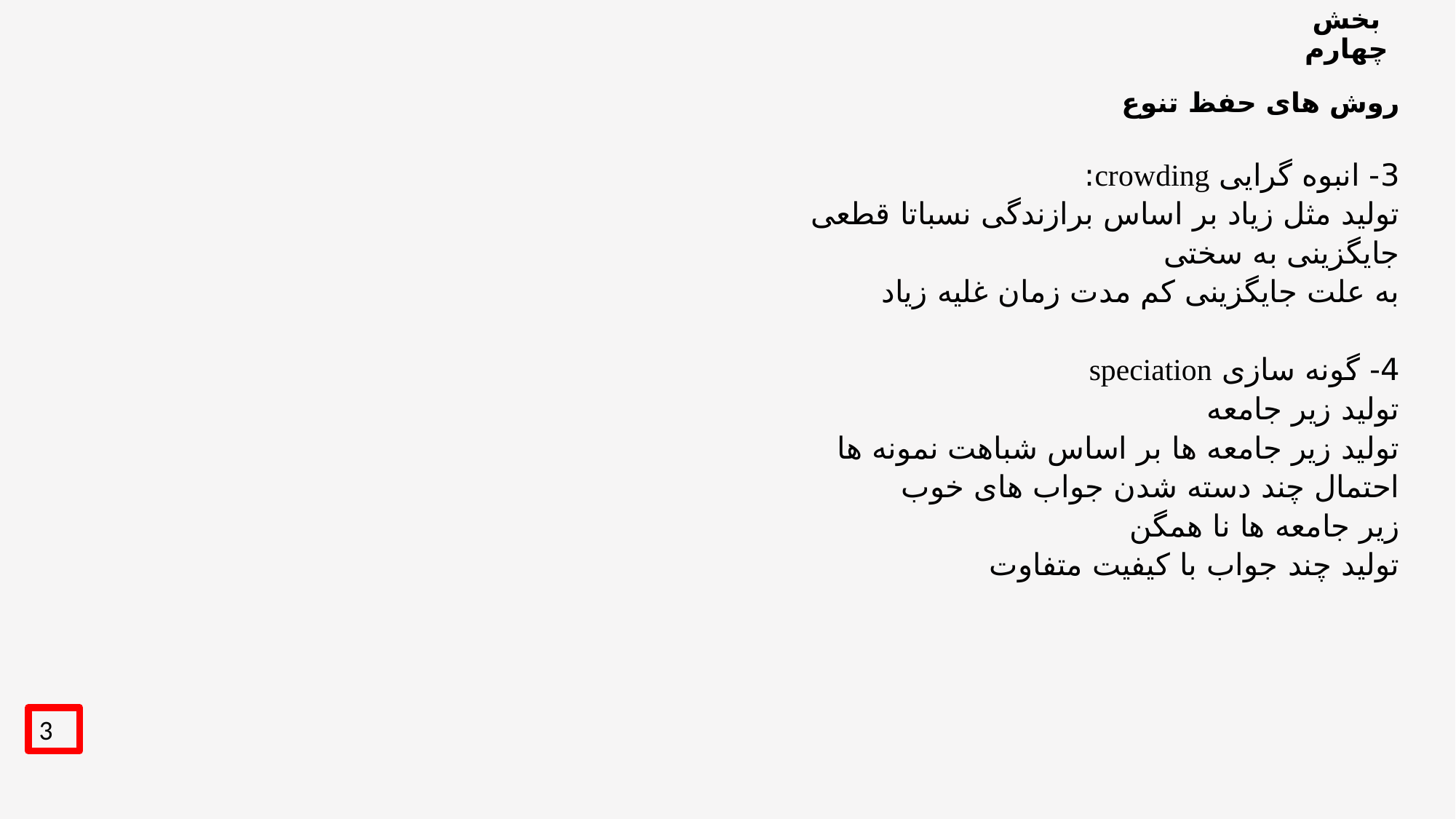

# بخش چهارم
روش های حفظ تنوع

3- انبوه گرایی crowding:
تولید مثل زیاد بر اساس برازندگی نسباتا قطعی
جایگزینی به سختی
به علت جایگزینی کم مدت زمان غلیه زیاد

4- گونه سازی speciation
تولید زیر جامعه
تولید زیر جامعه ها بر اساس شباهت نمونه ها
احتمال چند دسته شدن جواب های خوب
زیر جامعه ها نا همگن
تولید چند جواب با کیفیت متفاوت

3